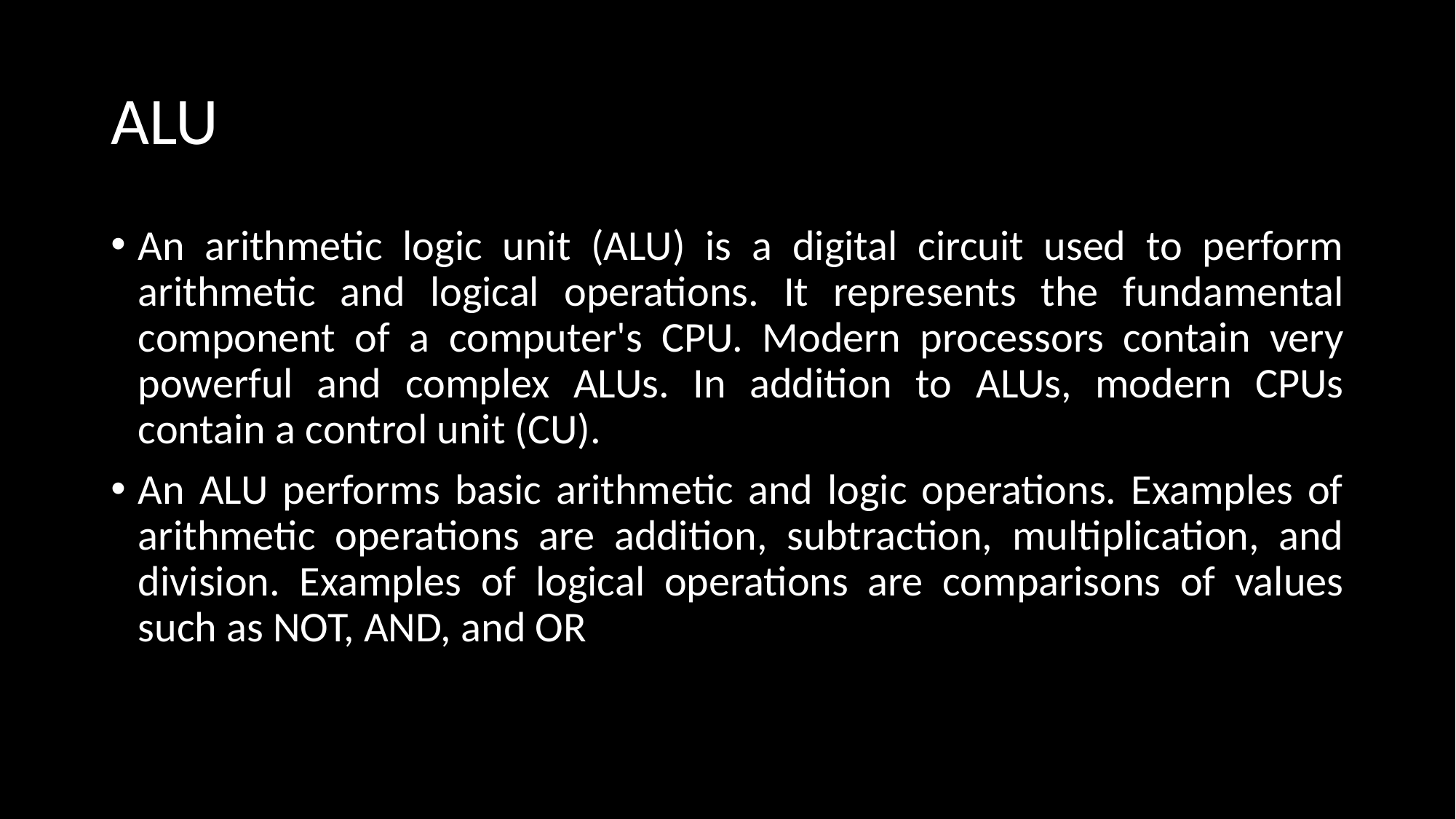

# ALU
An arithmetic logic unit (ALU) is a digital circuit used to perform arithmetic and logical operations. It represents the fundamental component of a computer's CPU. Modern processors contain very powerful and complex ALUs. In addition to ALUs, modern CPUs contain a control unit (CU).
An ALU performs basic arithmetic and logic operations. Examples of arithmetic operations are addition, subtraction, multiplication, and division. Examples of logical operations are comparisons of values such as NOT, AND, and OR